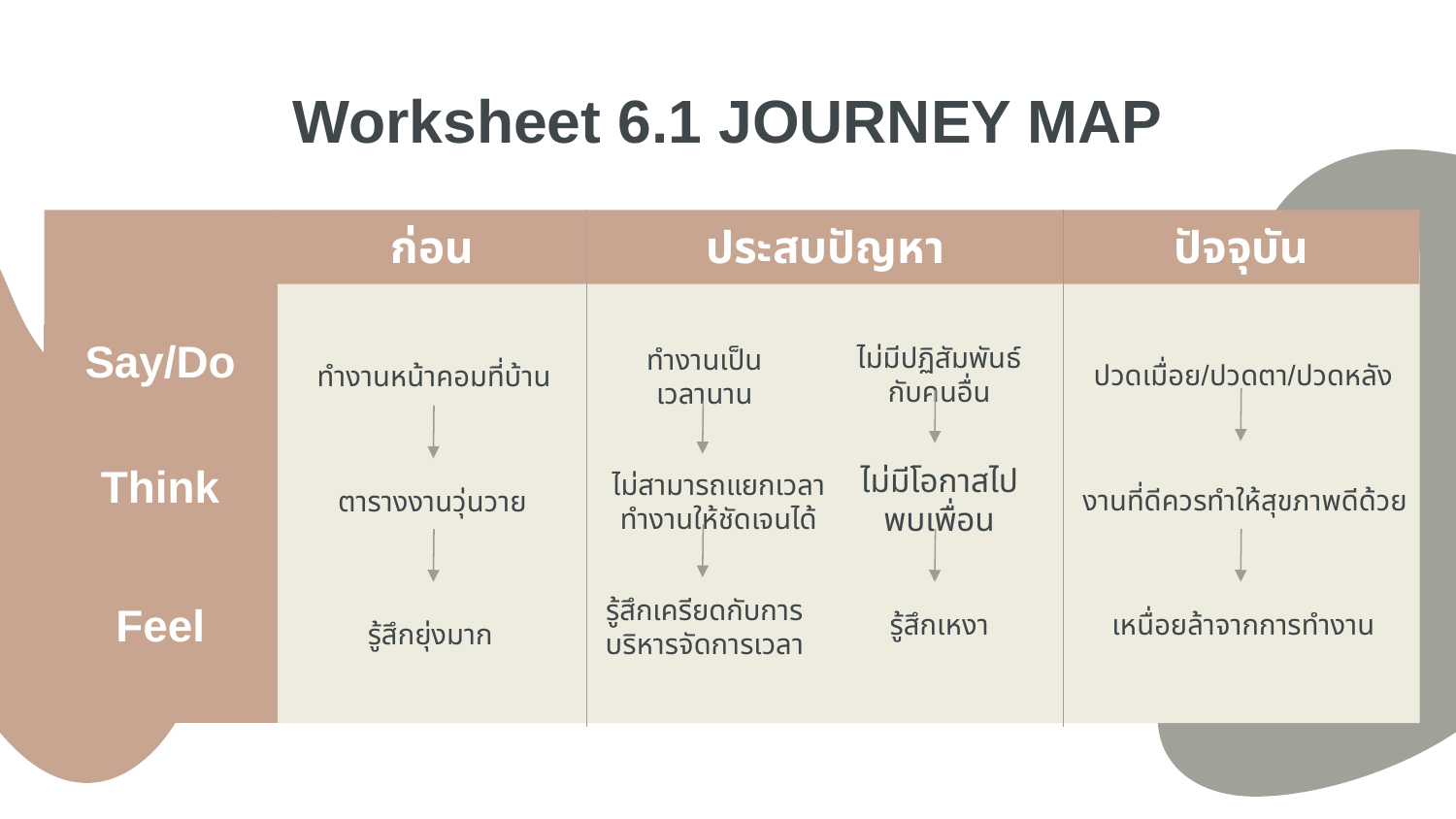

# Worksheet 6.1 JOURNEY MAP

ก่อน
ประสบปัญหา
ปัจจุบัน

Say/Do
ไม่มีปฏิสัมพันธ์กับคนอื่น
ปวดเมื่อย/ปวดตา/ปวดหลัง
ทำงานหน้าคอมที่บ้าน
ทำงานเป็นเวลานาน
Think
ไม่มีโอกาสไปพบเพื่อน
งานที่ดีควรทำให้สุขภาพดีด้วย
ตารางงานวุ่นวาย
ไม่สามารถแยกเวลาทำงานให้ชัดเจนได้
Feel
รู้สึกเหงา
เหนื่อยล้าจากการทำงาน
รู้สึกเครียดกับการบริหารจัดการเวลา
รู้สึกยุ่งมาก